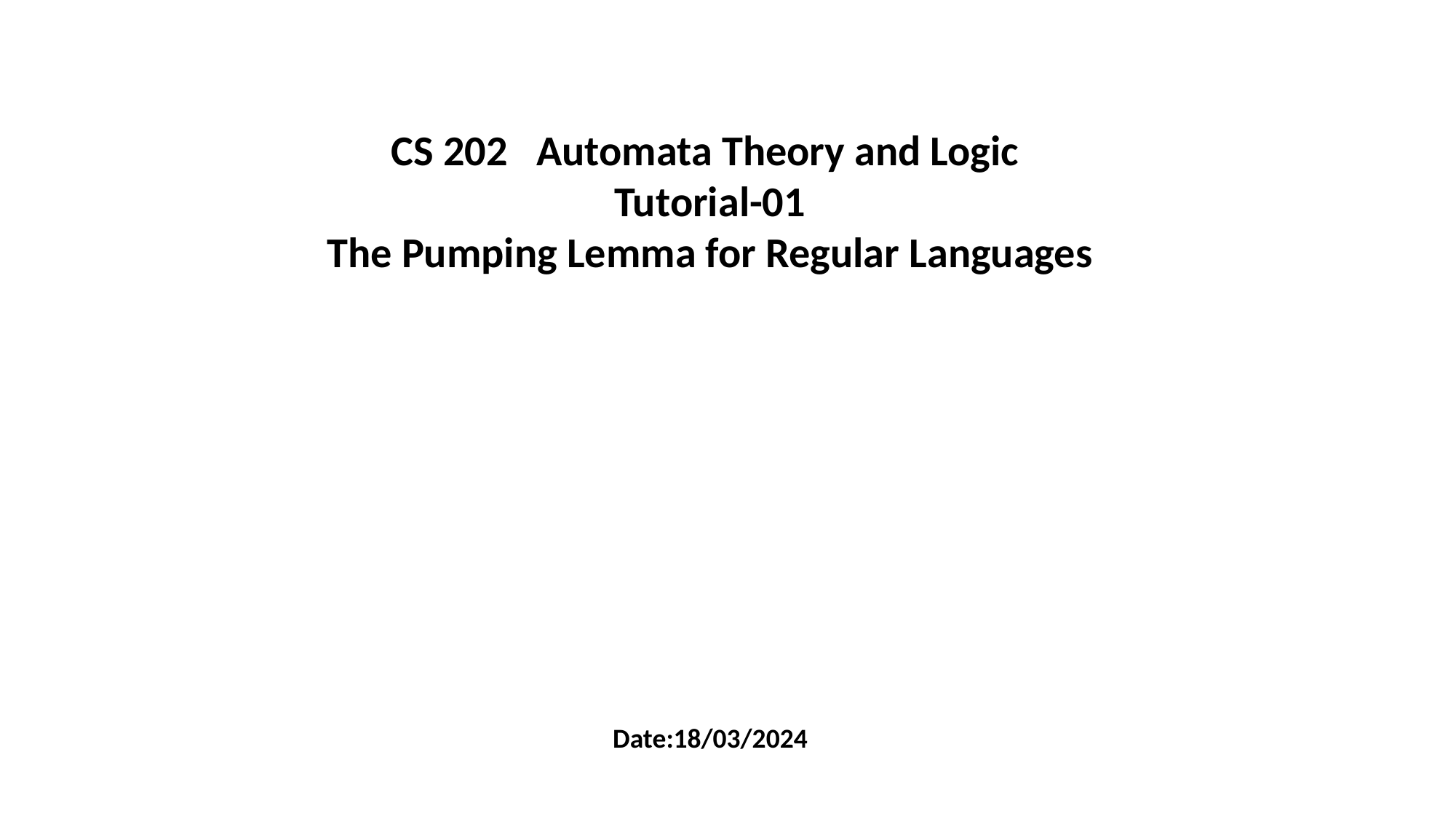

CS 202   Automata Theory and Logic
Tutorial-01
The Pumping Lemma for Regular Languages
Date:18/03/2024